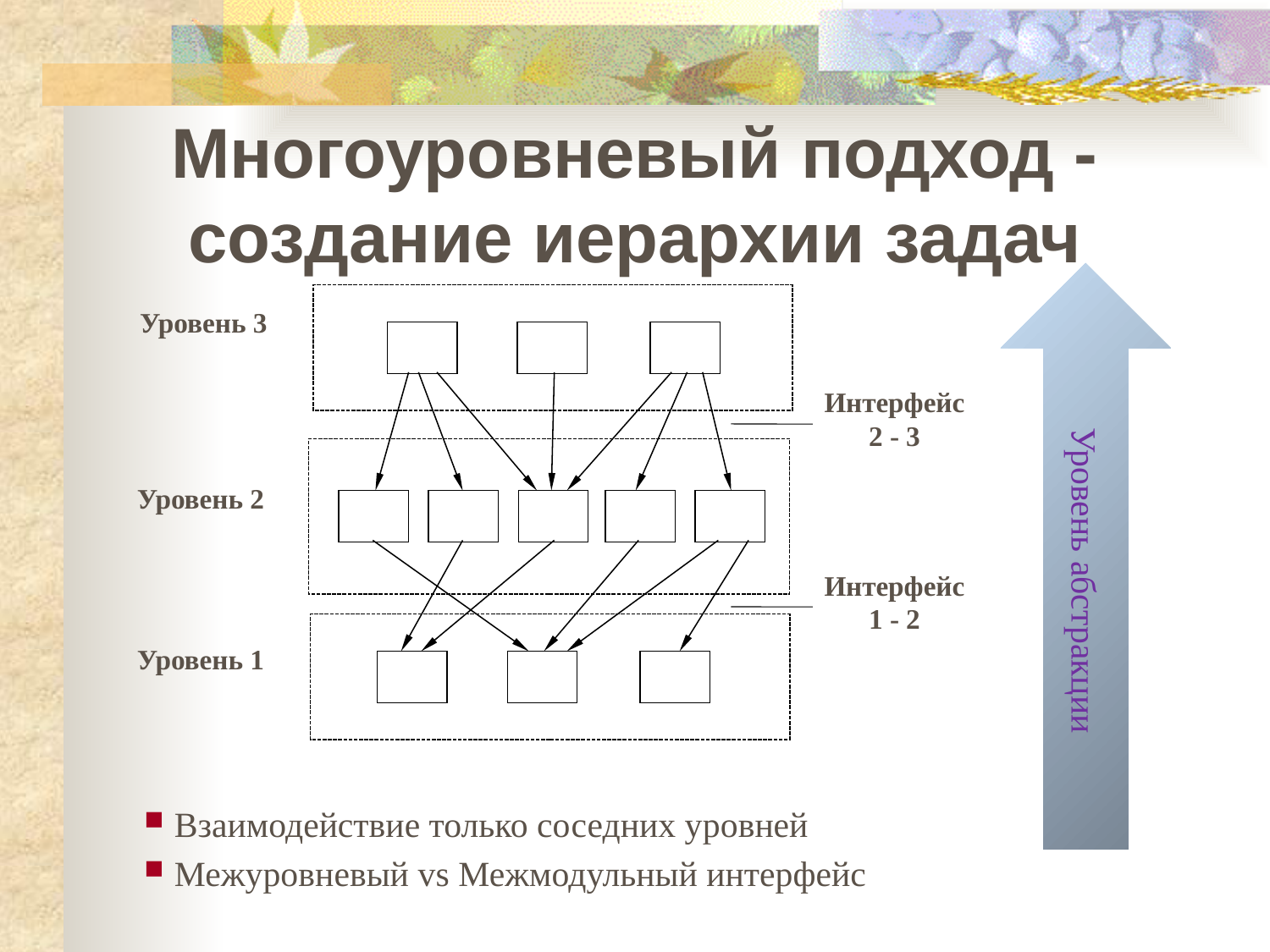

Многоуровневый подход - создание иерархии задач
Уровень абстракции

Уровень 3

Интерфейс
2 - 3

Уровень 2

Интерфейс
1 - 2

Уровень 1

Взаимодействие только соседних уровней
Межуровневый vs Межмодульный интерфейс